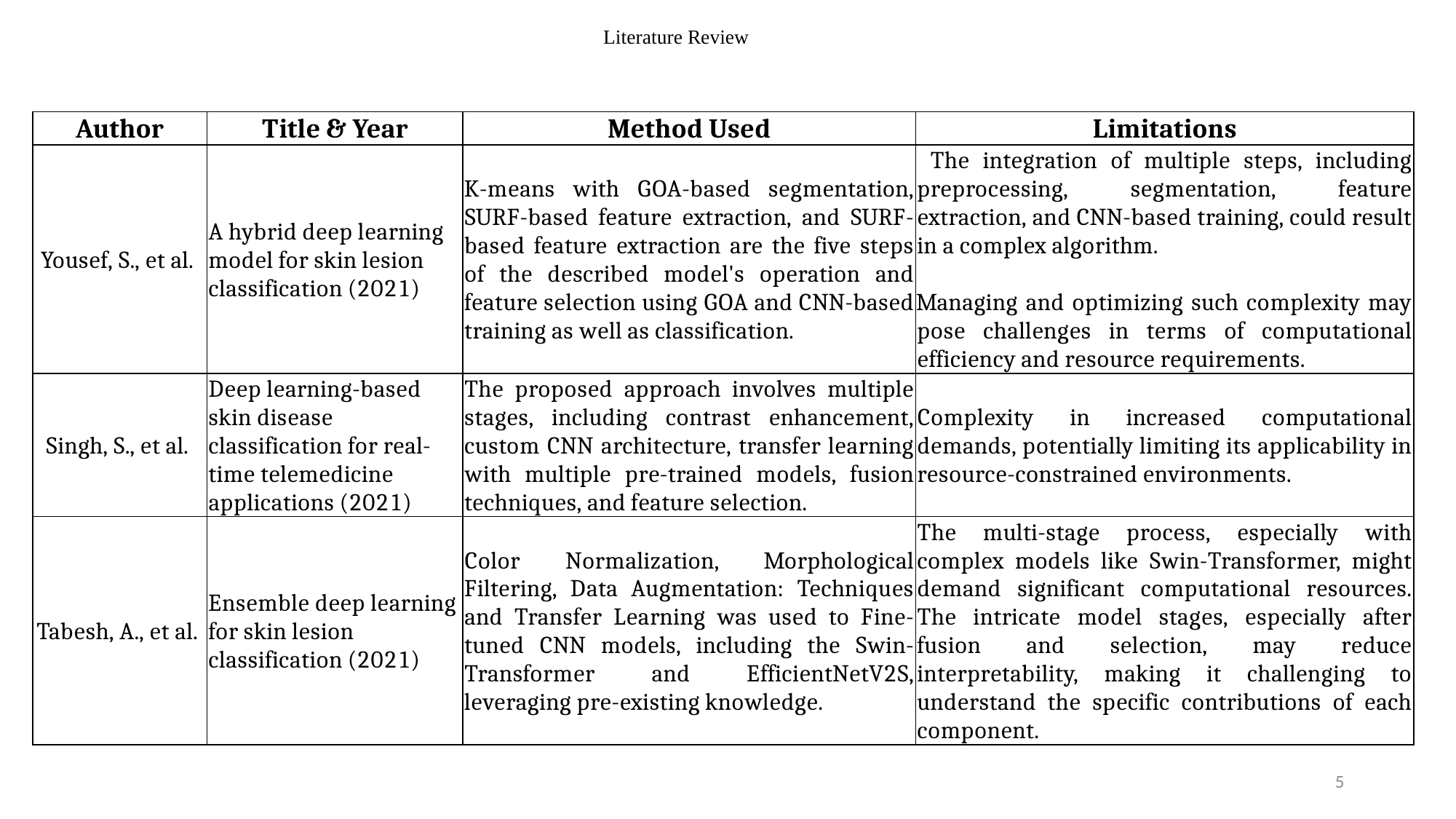

# Literature Review
| Author | Title & Year | Method Used | Limitations |
| --- | --- | --- | --- |
| Yousef, S., et al. | A hybrid deep learning model for skin lesion classification (2021) | K-means with GOA-based segmentation, SURF-based feature extraction, and SURF-based feature extraction are the five steps of the described model's operation and feature selection using GOA and CNN-based training as well as classification. | The integration of multiple steps, including preprocessing, segmentation, feature extraction, and CNN-based training, could result in a complex algorithm. Managing and optimizing such complexity may pose challenges in terms of computational efficiency and resource requirements. |
| Singh, S., et al. | Deep learning-based skin disease classification for real-time telemedicine applications (2021) | The proposed approach involves multiple stages, including contrast enhancement, custom CNN architecture, transfer learning with multiple pre-trained models, fusion techniques, and feature selection. | Complexity in increased computational demands, potentially limiting its applicability in resource-constrained environments. |
| Tabesh, A., et al. | Ensemble deep learning for skin lesion classification (2021) | Color Normalization, Morphological Filtering, Data Augmentation: Techniques and Transfer Learning was used to Fine-tuned CNN models, including the Swin-Transformer and EfficientNetV2S, leveraging pre-existing knowledge. | The multi-stage process, especially with complex models like Swin-Transformer, might demand significant computational resources. The intricate model stages, especially after fusion and selection, may reduce interpretability, making it challenging to understand the specific contributions of each component. |
5